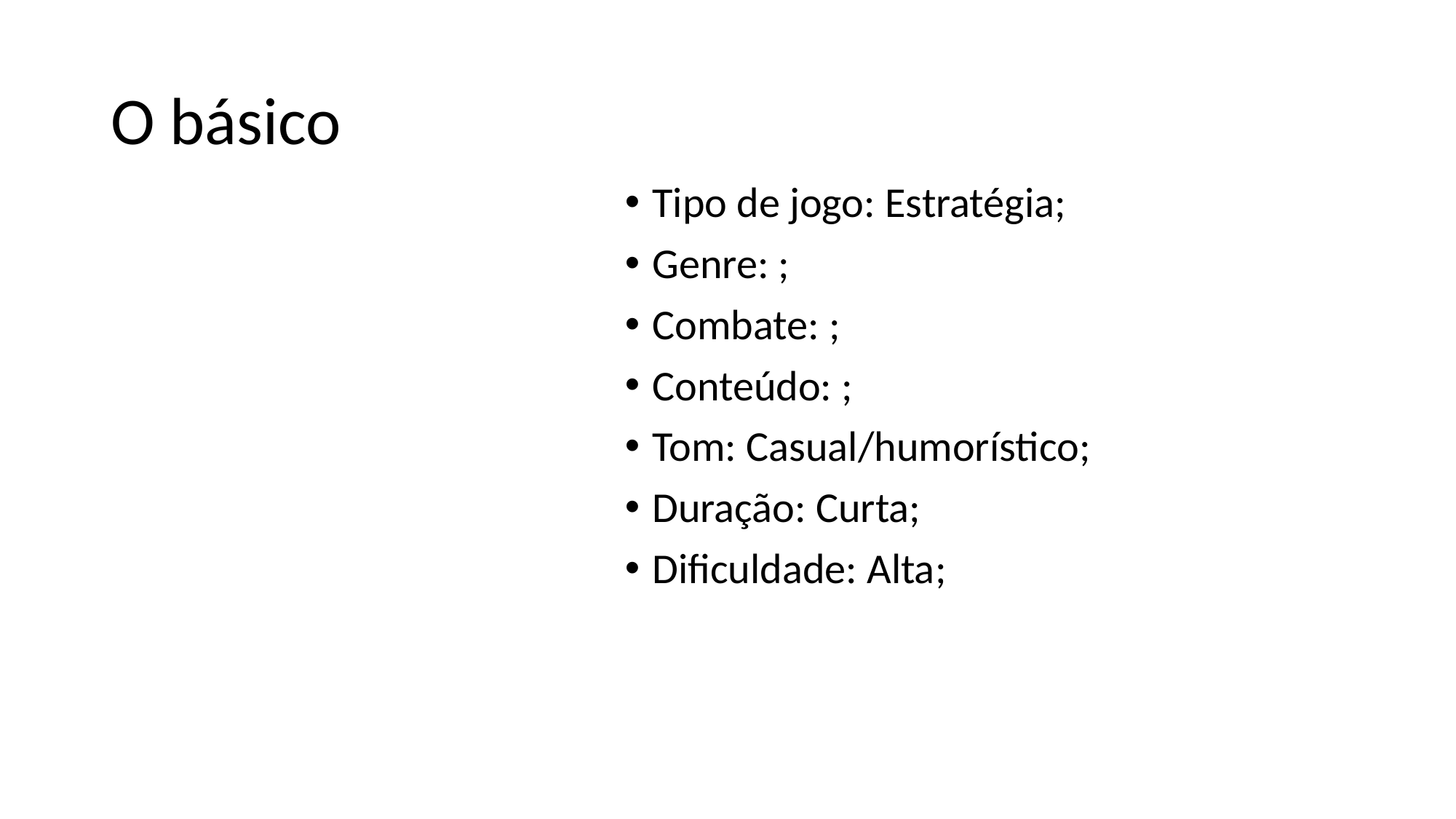

# O básico
Tipo de jogo: Estratégia;
Genre: ;
Combate: ;
Conteúdo: ;
Tom: Casual/humorístico;
Duração: Curta;
Dificuldade: Alta;